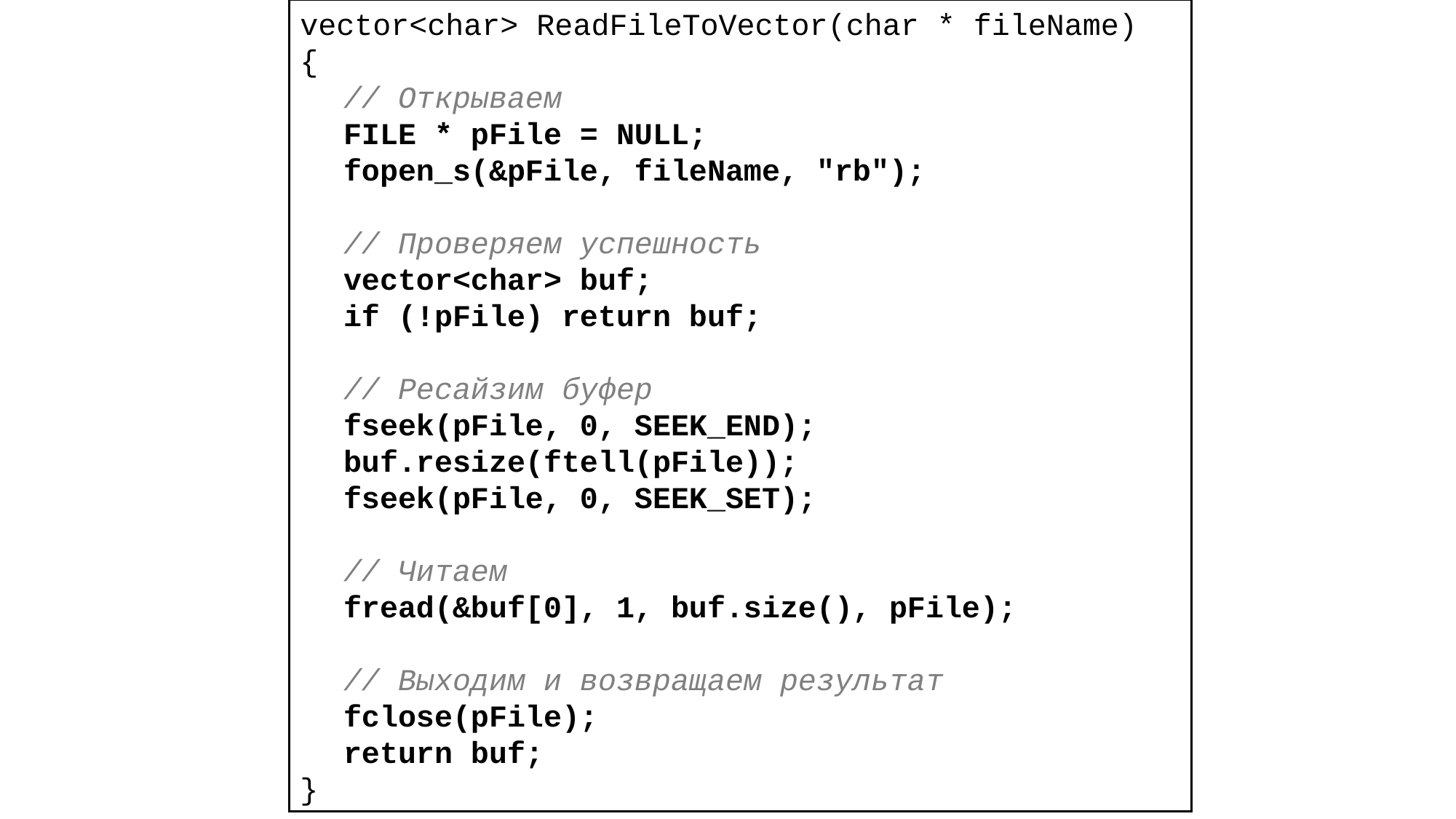

vector<char> ReadFileToVector(char * fileName)
{
	// Открываем
	FILE * pFile = NULL;
	fopen_s(&pFile, fileName, "rb");

	// Проверяем успешность
	vector<char> buf;
	if (!pFile) return buf;

	// Ресайзим буфер
	fseek(pFile, 0, SEEK_END);
	buf.resize(ftell(pFile));
	fseek(pFile, 0, SEEK_SET);

	// Читаем
	fread(&buf[0], 1, buf.size(), pFile);

	// Выходим и возвращаем результат
	fclose(pFile);
	return buf;
}